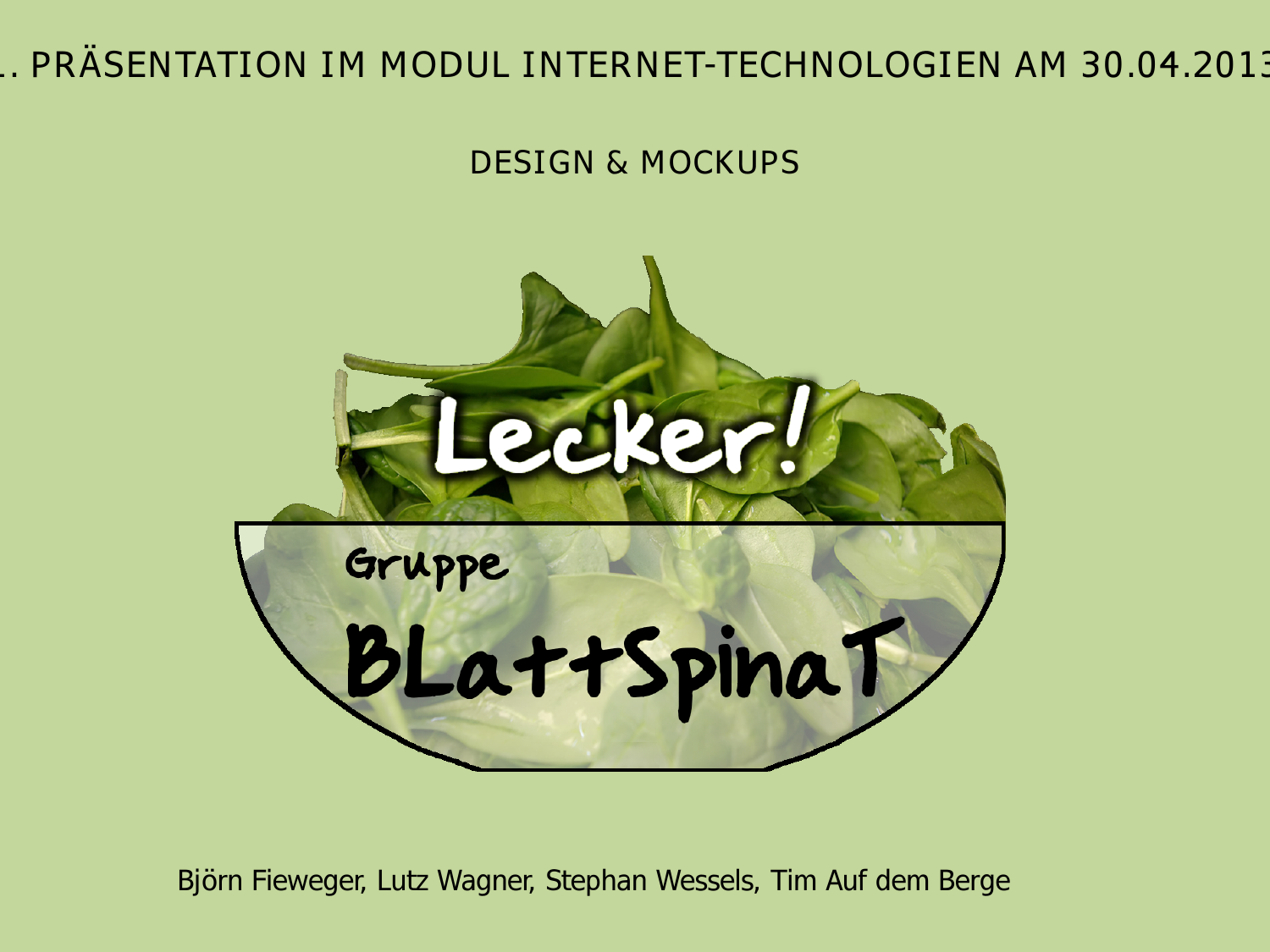

1. Präsentation im Modul Internet-Technologien am 30.04.2013
Design & Mockups